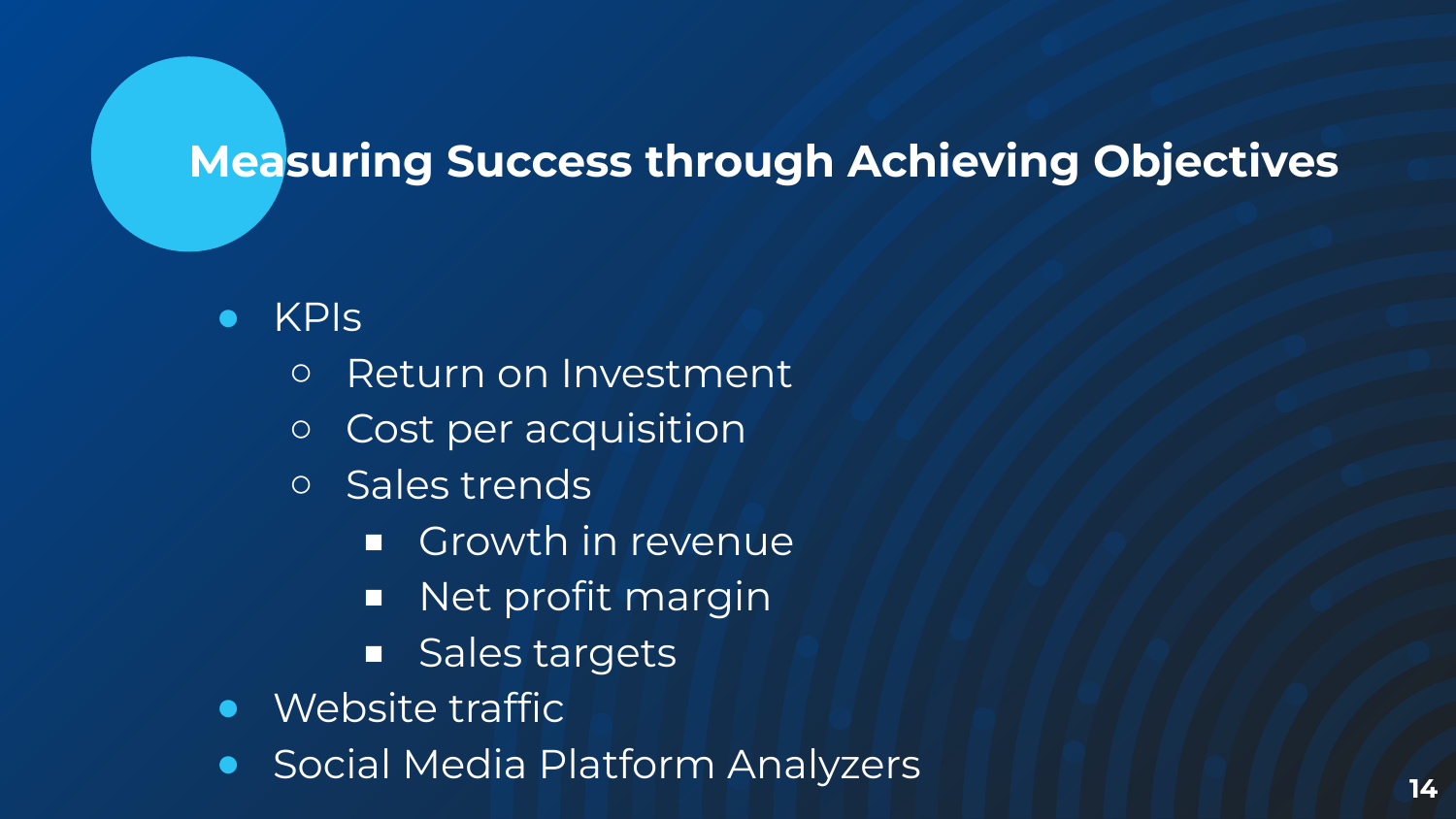

Measuring Success through Achieving Objectives
KPIs
Return on Investment
Cost per acquisition
Sales trends
Growth in revenue
Net profit margin
Sales targets
Website traffic
Social Media Platform Analyzers
14